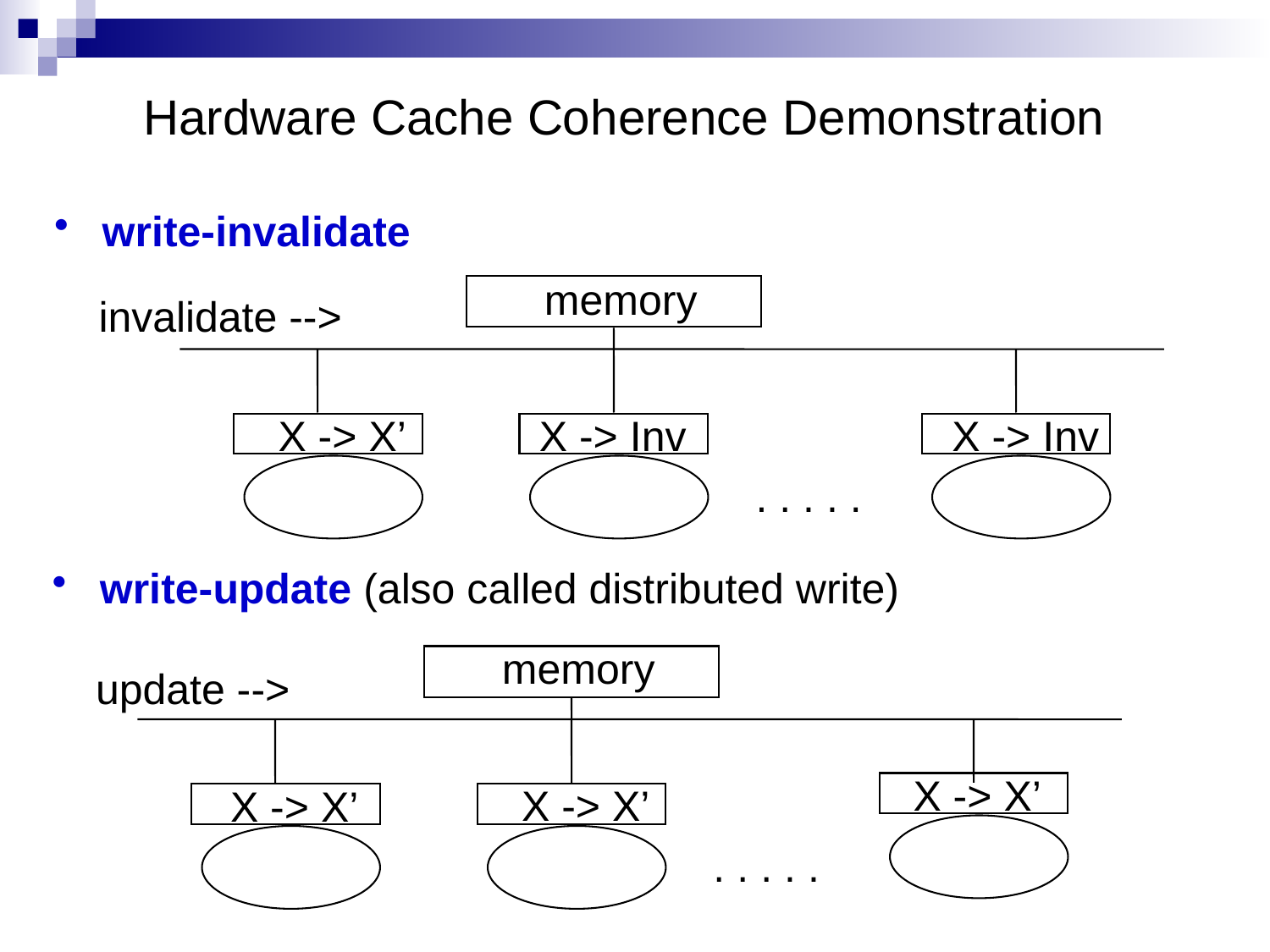

Hardware Cache Coherence Demonstration
write-invalidate

memory

invalidate -->

X -> X’
X -> Inv
X -> Inv

. . . . .
write-update (also called distributed write)
memory

update -->

X -> X’
X -> X’

X -> X’

. . . . .